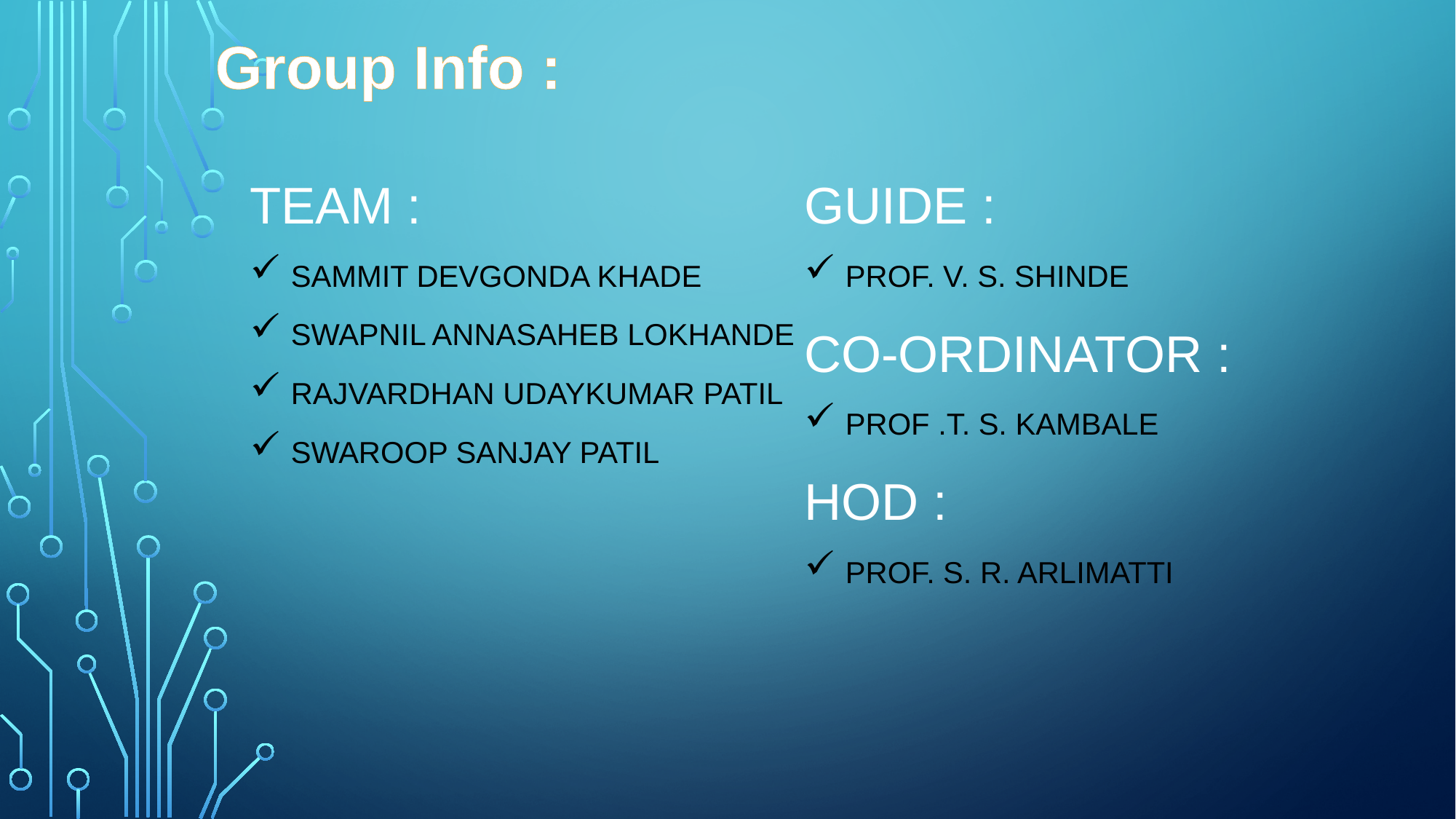

Group Info :
Team :
Sammit Devgonda Khade
Swapnil Annasaheb lokhande
Rajvardhan udaykumar patil
Swaroop sanjay patil

Guide :
Prof. v. s. shinde
Co-Ordinator :
Prof .t. s. Kambale
HOD :
Prof. s. r. arlimatti